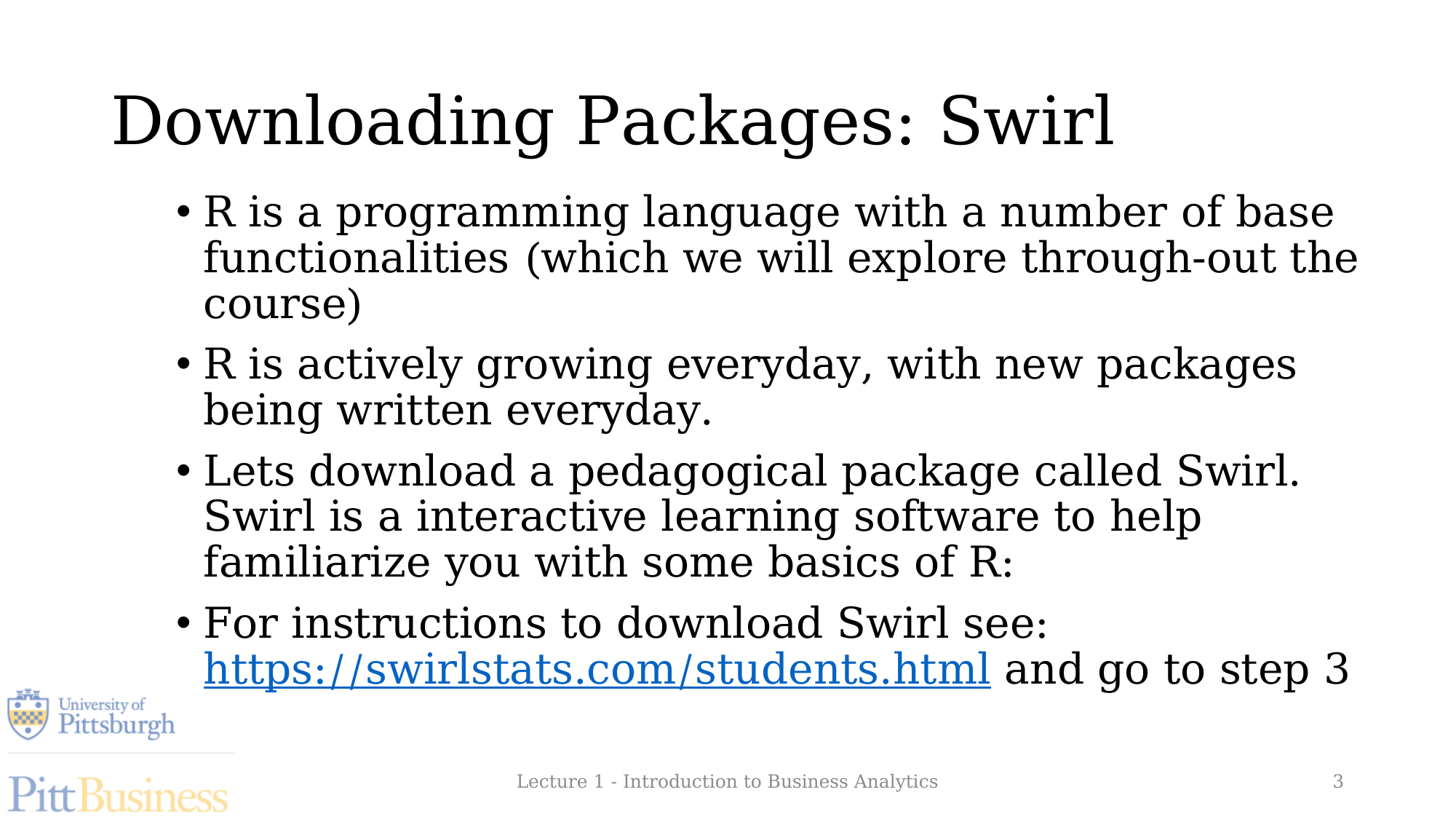

# Downloading Packages: Swirl
R is a programming language with a number of base functionalities (which we will explore through-out the course)
R is actively growing everyday, with new packages being written everyday.
Lets download a pedagogical package called Swirl. Swirl is a interactive learning software to help familiarize you with some basics of R:
For instructions to download Swirl see: https://swirlstats.com/students.html and go to step 3

Lecture 1 - Introduction to Business Analytics
3